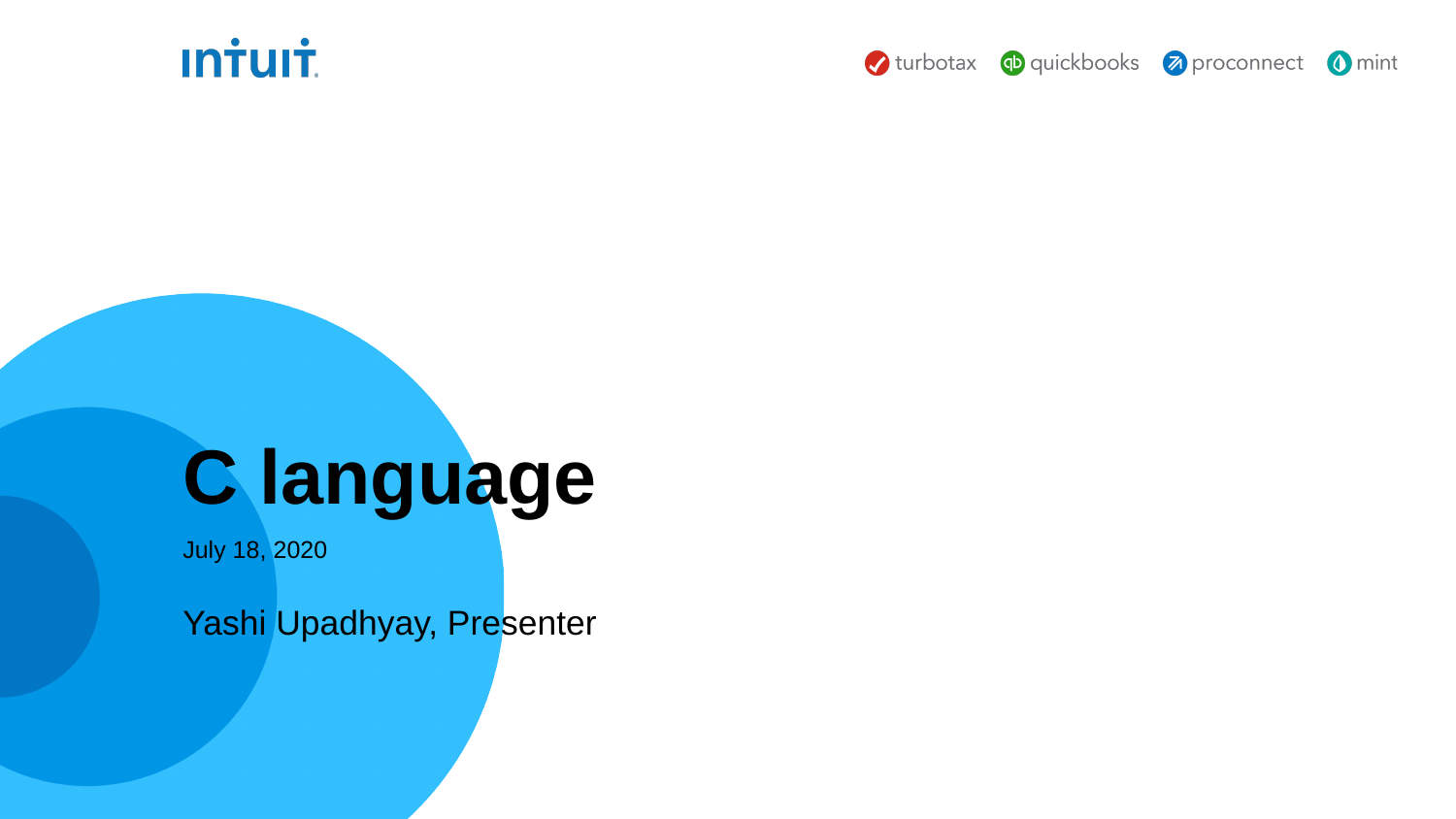

# C language
July 18, 2020
Yashi Upadhyay, Presenter